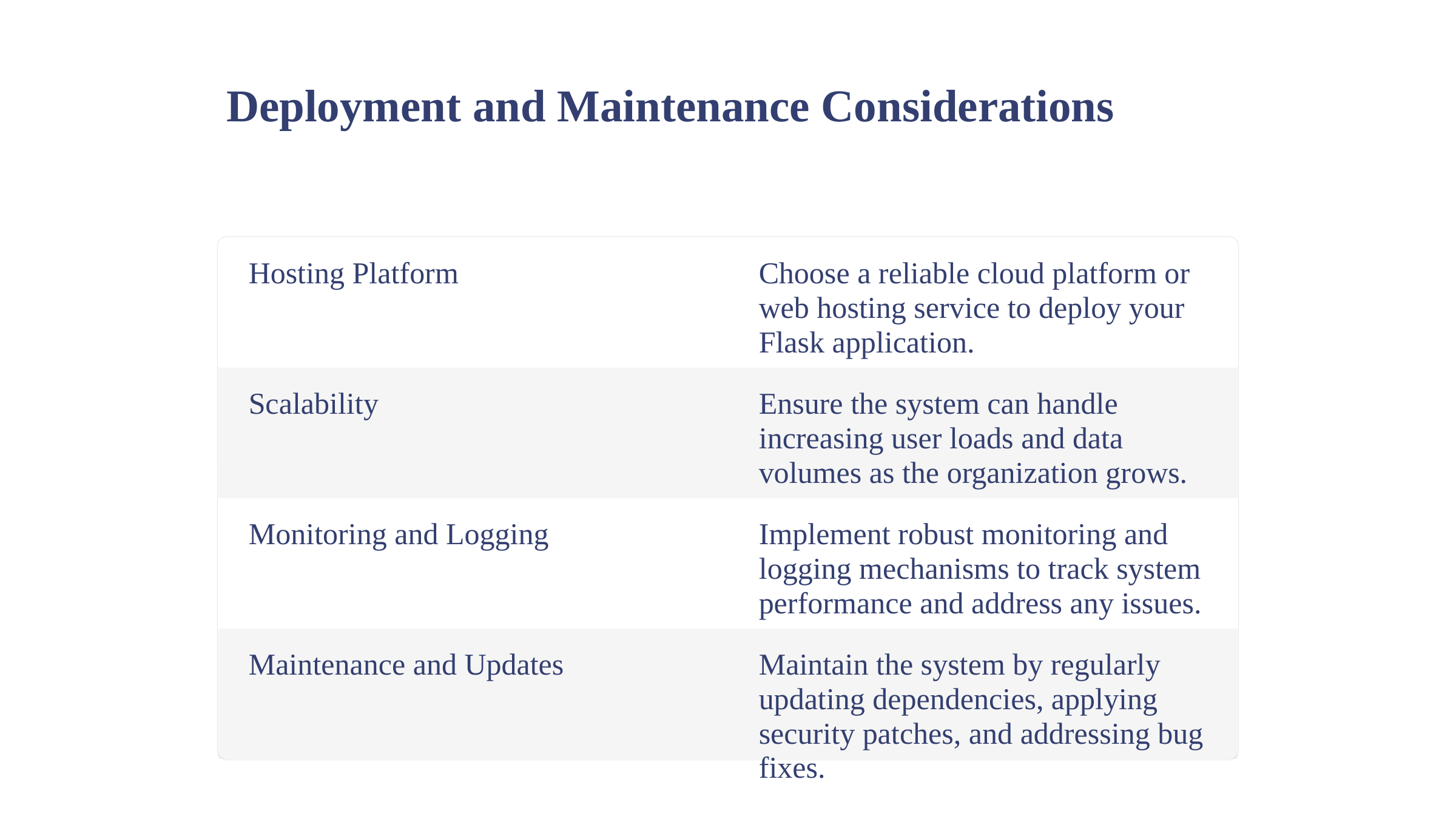

Deployment and Maintenance Considerations

Hosting Platform
Choose a reliable cloud platform or web hosting service to deploy your Flask application.

Scalability
Ensure the system can handle increasing user loads and data volumes as the organization grows.

Monitoring and Logging
Implement robust monitoring and logging mechanisms to track system performance and address any issues.

Maintenance and Updates
Maintain the system by regularly updating dependencies, applying security patches, and addressing bug fixes.